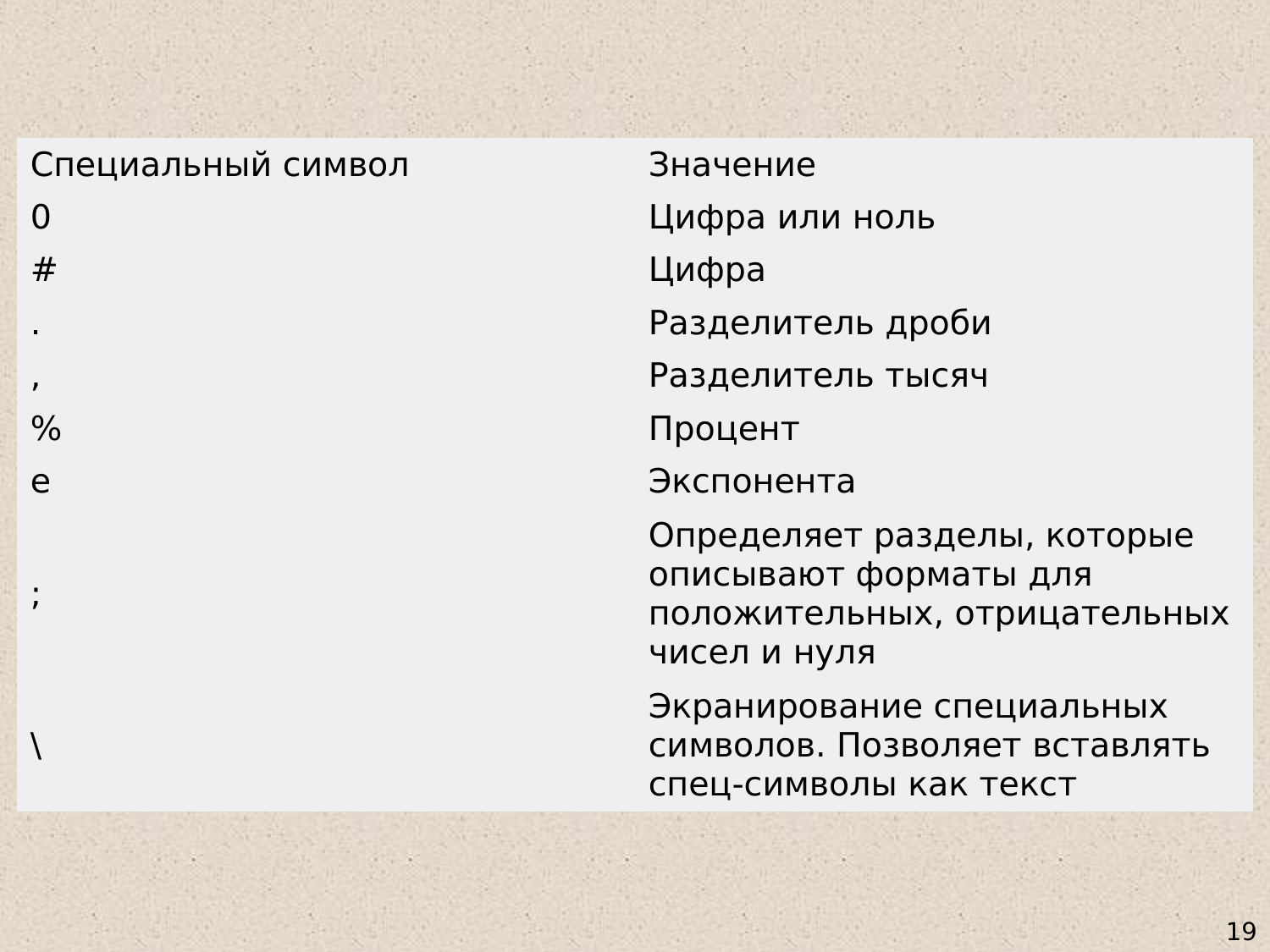

| Специальный символ | Значение |
| --- | --- |
| 0 | Цифра или ноль |
| # | Цифра |
| . | Разделитель дроби |
| , | Разделитель тысяч |
| % | Процент |
| e | Экспонента |
| ; | Определяет разделы, которые описывают форматы для положительных, отрицательных чисел и нуля |
| \ | Экранирование специальных символов. Позволяет вставлять спец-символы как текст |
19